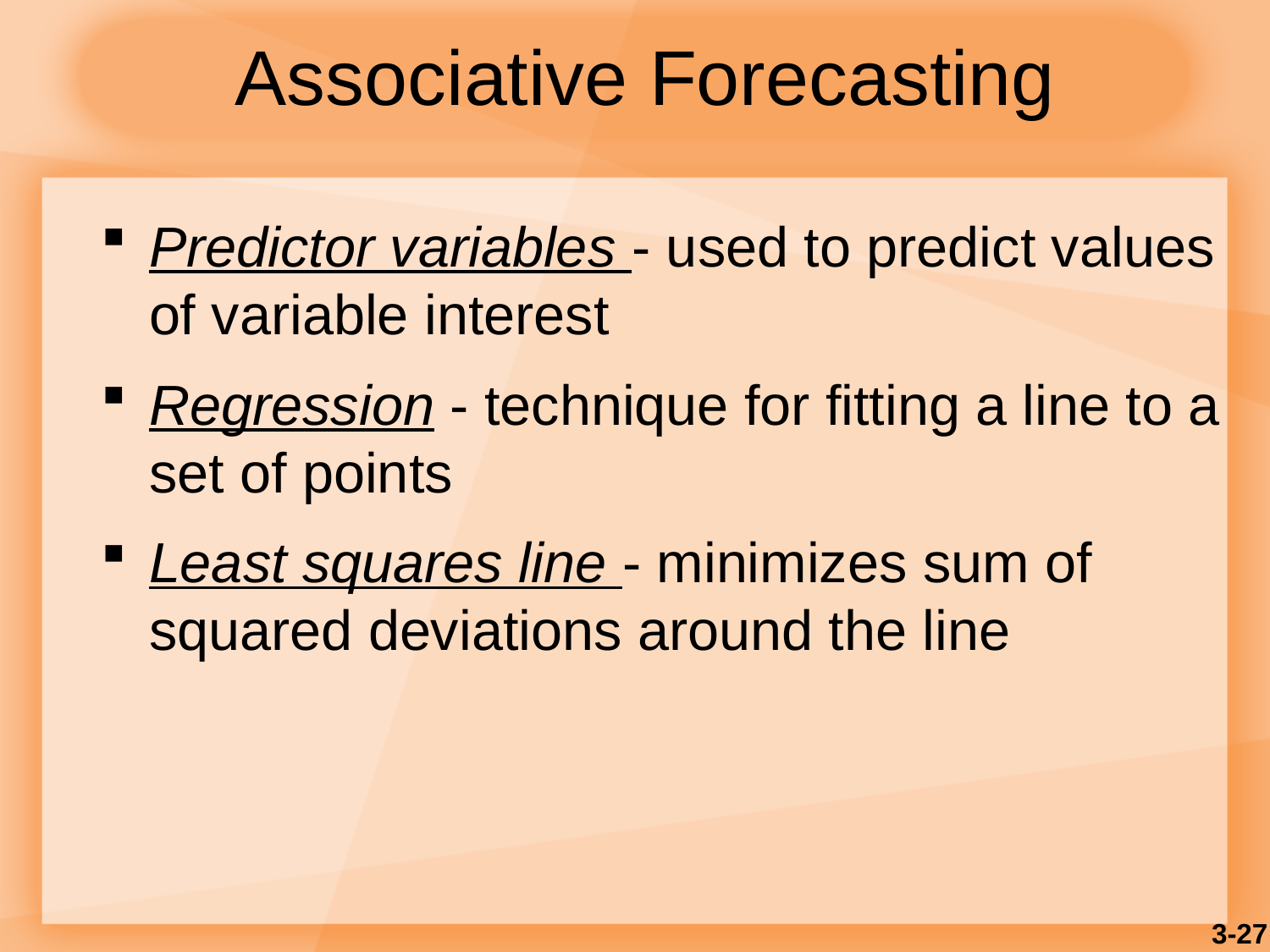

# Associative Forecasting
Predictor variables - used to predict values of variable interest
Regression - technique for fitting a line to a set of points
Least squares line - minimizes sum of squared deviations around the line
3-27